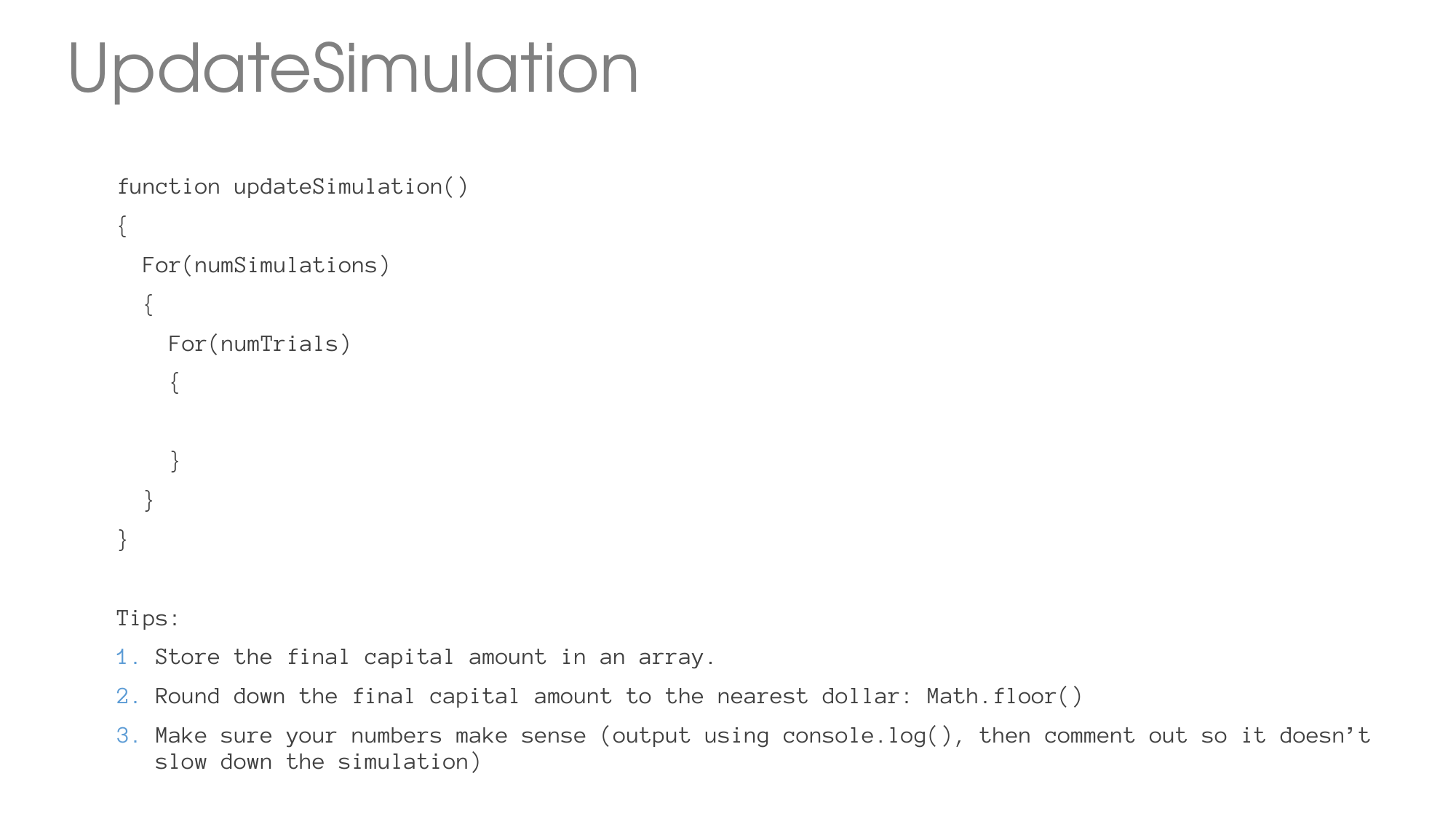

UpdateSimulation
function updateSimulation()
{
  For(numSimulations)
  {
    For(numTrials)
    {

    }
  }
}

Tips:
Store the final capital amount in an array.
Round down the final capital amount to the nearest dollar: Math.floor()
Make sure your numbers make sense (output using console.log(), then comment out so it doesn’t slow down the simulation)